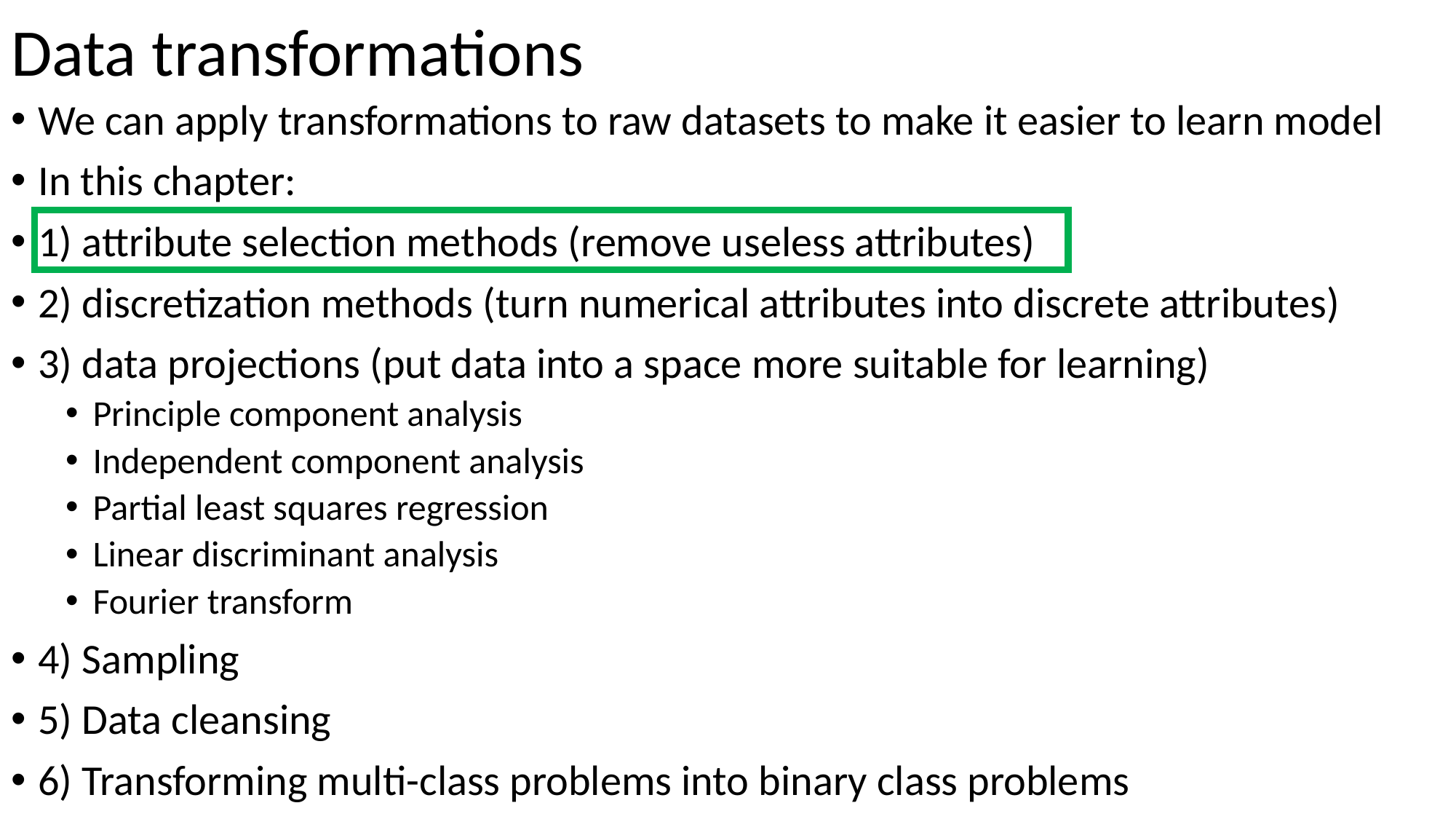

# Data transformations
We can apply transformations to raw datasets to make it easier to learn model
In this chapter:
1) attribute selection methods (remove useless attributes)
2) discretization methods (turn numerical attributes into discrete attributes)
3) data projections (put data into a space more suitable for learning)
Principle component analysis
Independent component analysis
Partial least squares regression
Linear discriminant analysis
Fourier transform
4) Sampling
5) Data cleansing
6) Transforming multi-class problems into binary class problems